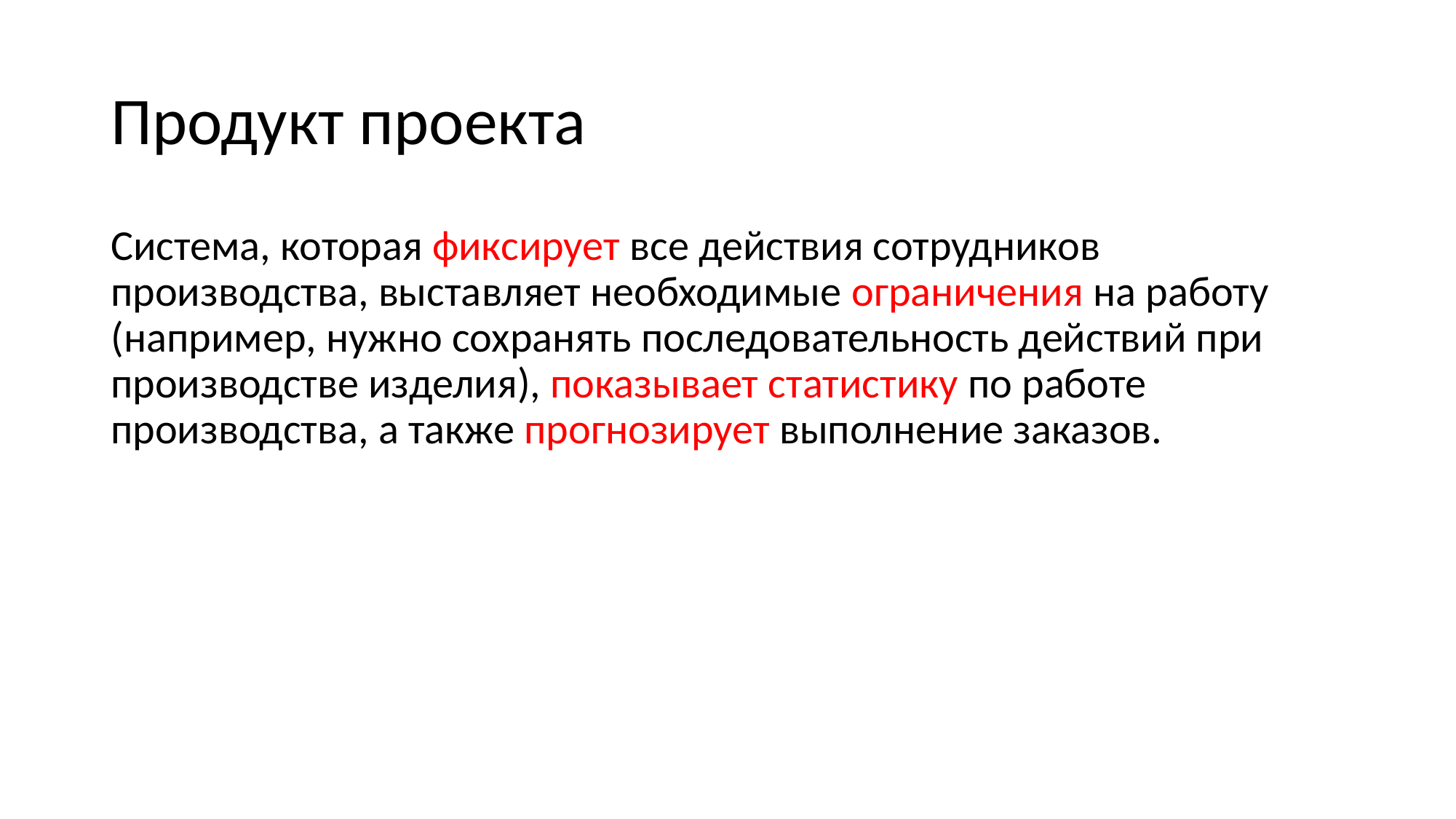

# Продукт проекта
Система, которая фиксирует все действия сотрудников производства, выставляет необходимые ограничения на работу (например, нужно сохранять последовательность действий при производстве изделия), показывает статистику по работе производства, а также прогнозирует выполнение заказов.